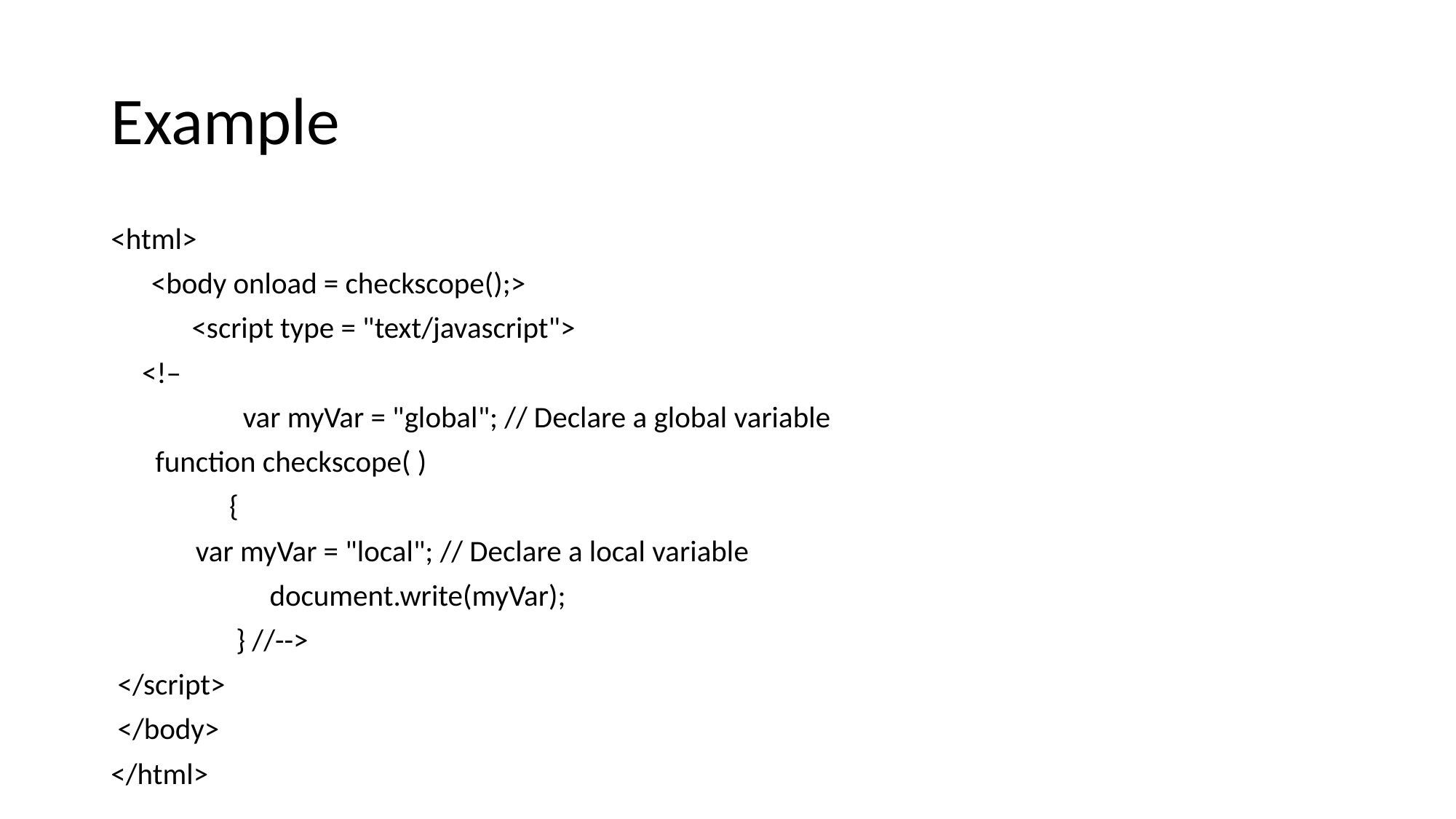

# Example
<html>
      <body onload = checkscope();>
            <script type = "text/javascript">
		 <!–
	                var myVar = "global"; // Declare a global variable
		   function checkscope( )
	              {
		         var myVar = "local"; // Declare a local variable
	                    document.write(myVar);
	               } //-->
 </script>
 </body>
</html>